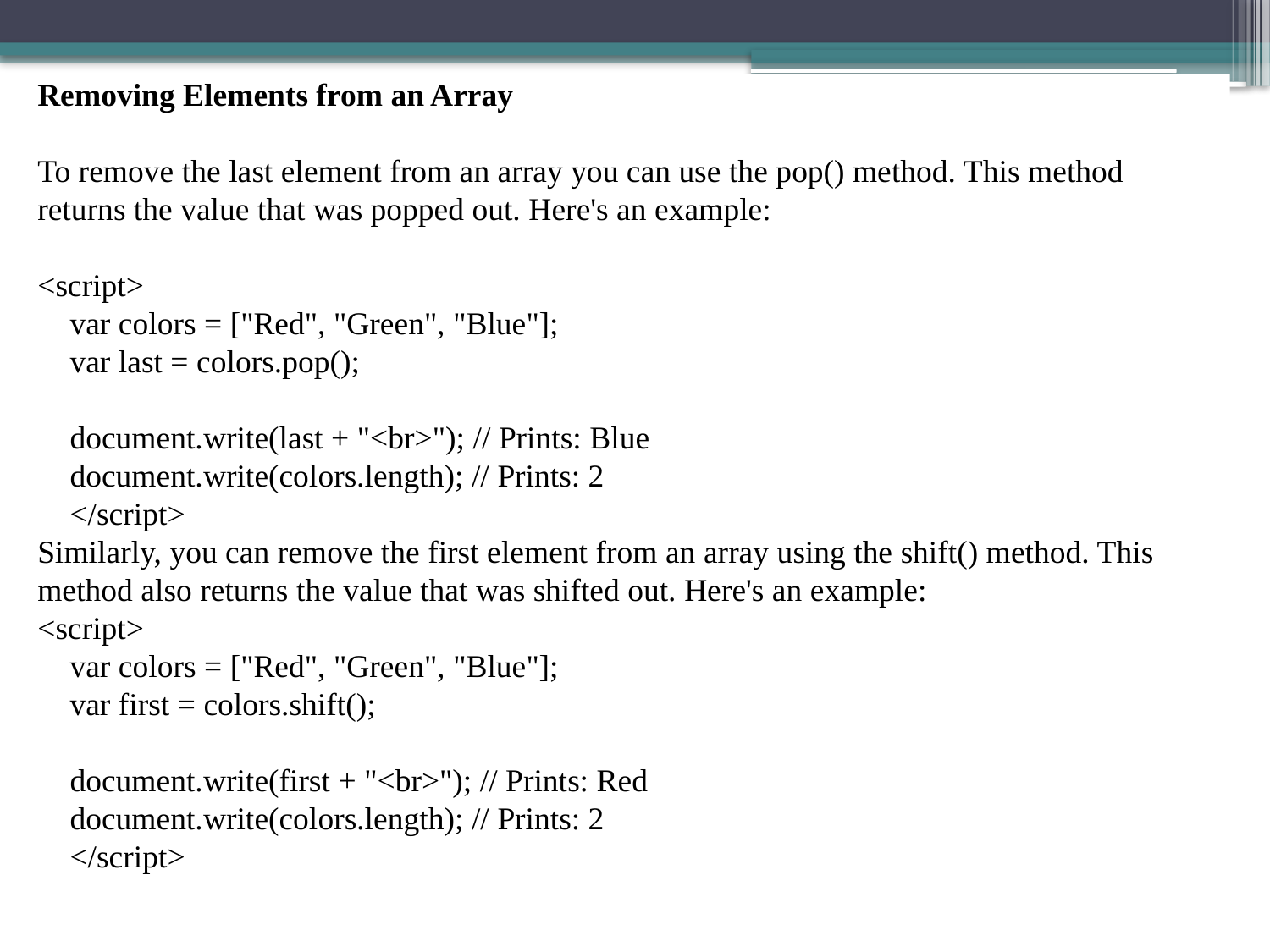

Removing Elements from an Array

To remove the last element from an array you can use the pop() method. This method returns the value that was popped out. Here's an example:

<script>
    var colors = ["Red", "Green", "Blue"];
    var last = colors.pop();

    document.write(last + "<br>"); // Prints: Blue
    document.write(colors.length); // Prints: 2
    </script>
Similarly, you can remove the first element from an array using the shift() method. This method also returns the value that was shifted out. Here's an example:
<script>
    var colors = ["Red", "Green", "Blue"];
    var first = colors.shift();

    document.write(first + "<br>"); // Prints: Red
    document.write(colors.length); // Prints: 2
    </script>